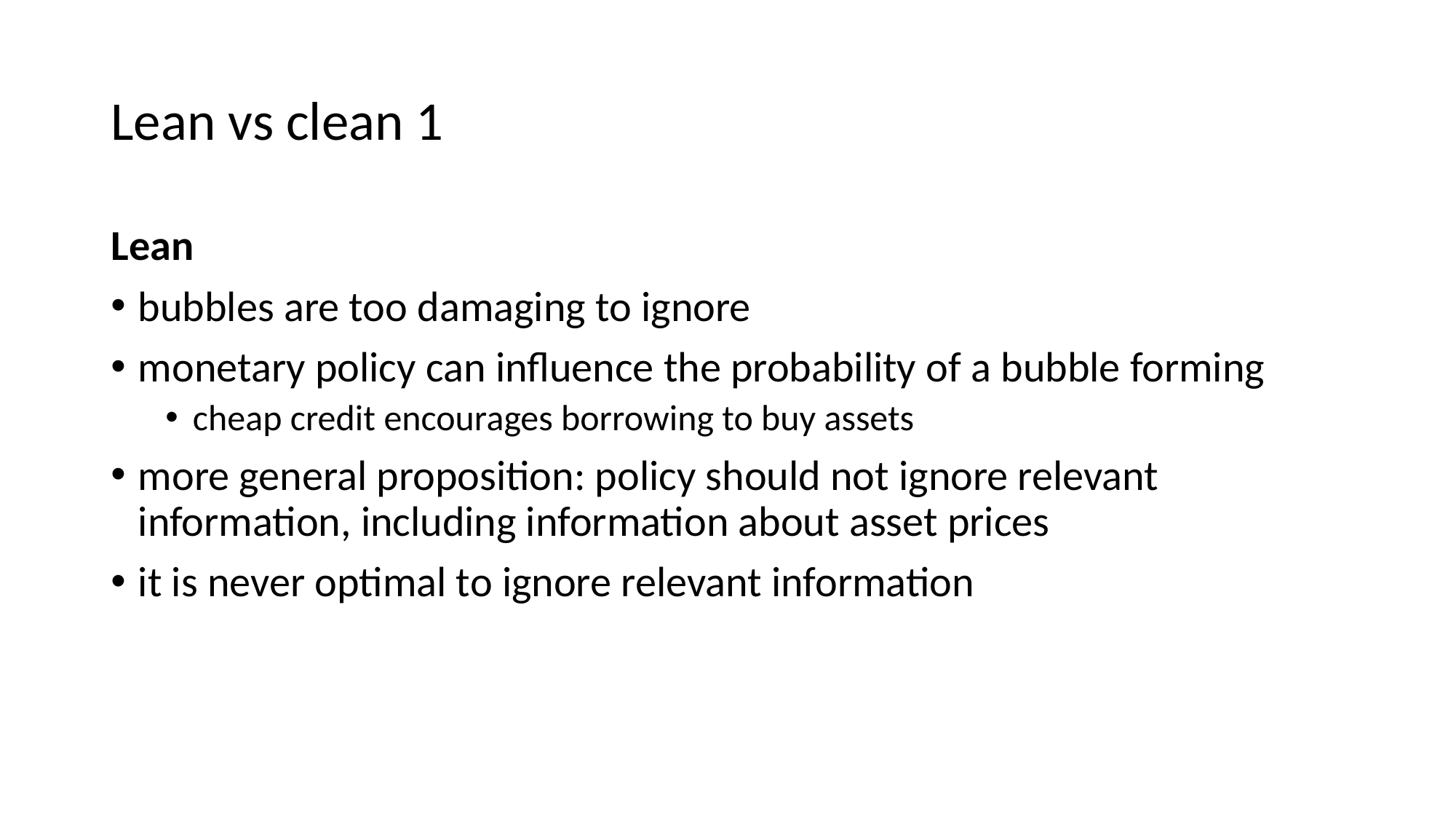

# Lean vs clean 1
Lean
bubbles are too damaging to ignore
monetary policy can influence the probability of a bubble forming
cheap credit encourages borrowing to buy assets
more general proposition: policy should not ignore relevant information, including information about asset prices
it is never optimal to ignore relevant information